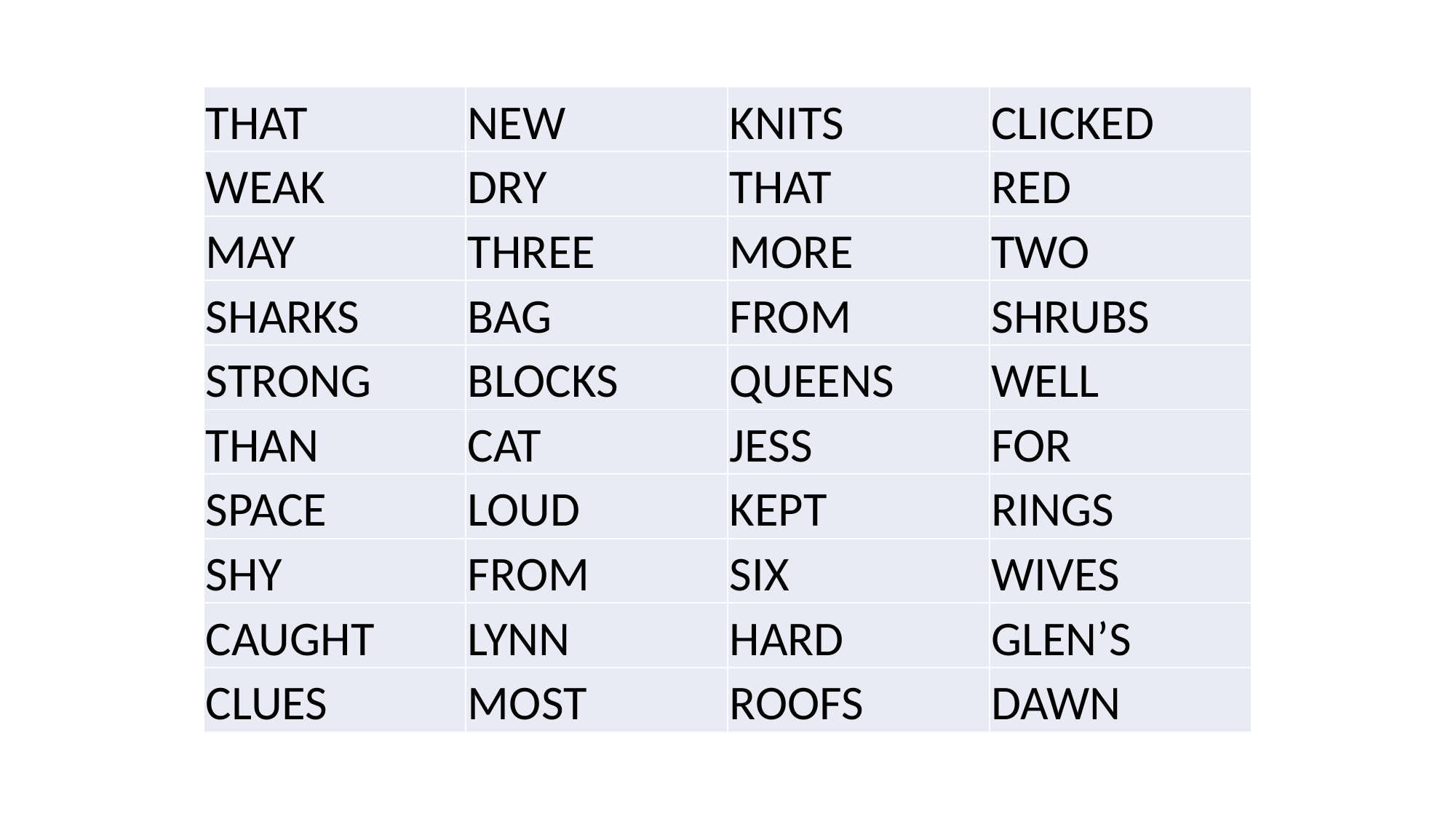

| THAT | NEW | KNITS | CLICKED |
| --- | --- | --- | --- |
| WEAK | DRY | THAT | RED |
| MAY | THREE | MORE | TWO |
| SHARKS | BAG | FROM | SHRUBS |
| STRONG | BLOCKS | QUEENS | WELL |
| THAN | CAT | JESS | FOR |
| SPACE | LOUD | KEPT | RINGS |
| SHY | FROM | SIX | WIVES |
| CAUGHT | LYNN | HARD | GLEN’S |
| CLUES | MOST | ROOFS | DAWN |